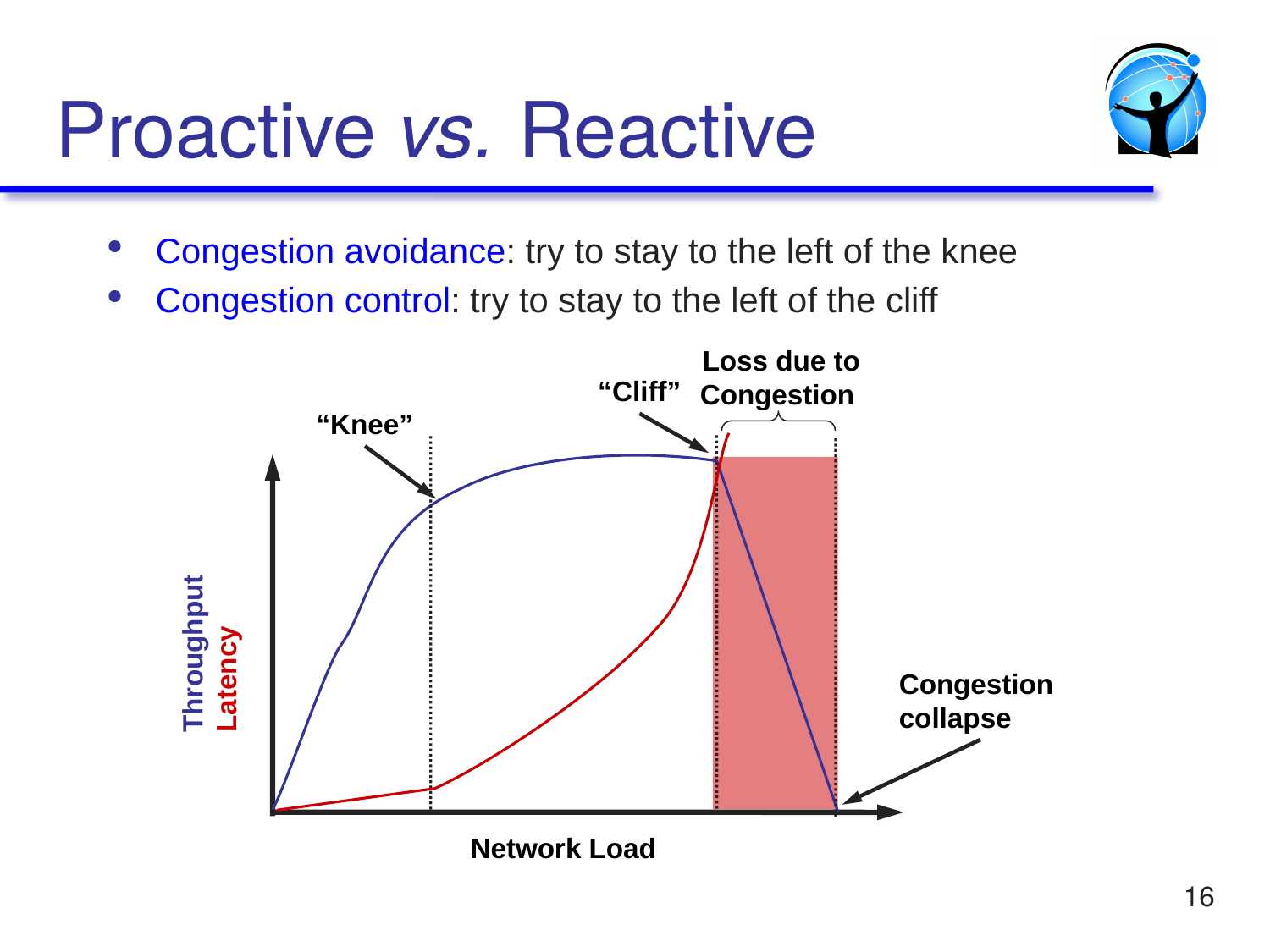

# Proactive vs. Reactive
Congestion avoidance: try to stay to the left of the knee
Congestion control: try to stay to the left of the cliff
Loss due to
Congestion

“Cliff”
“Knee”

Throughput
Latency
Congestion
collapse
Network Load
16